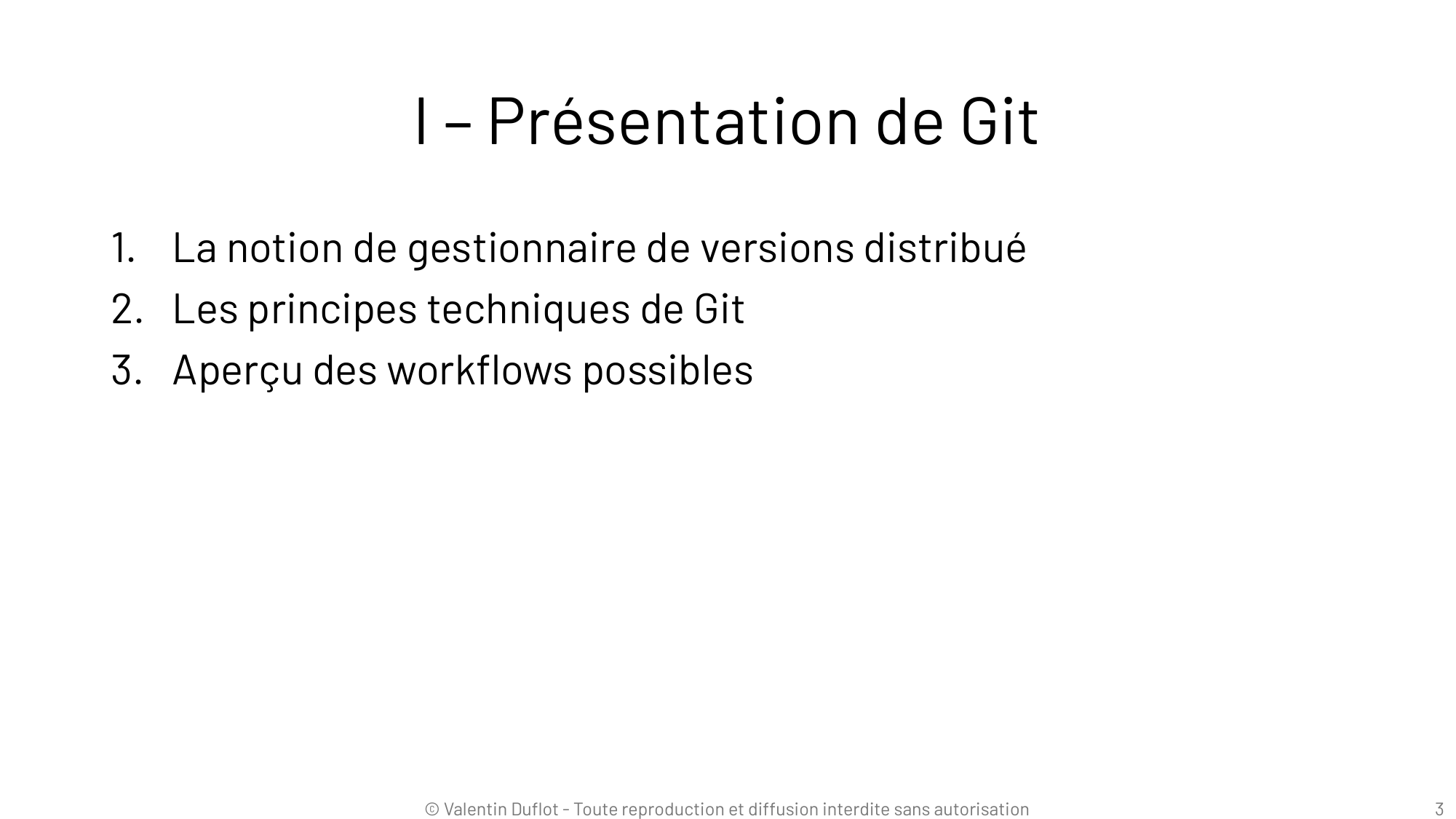

# I – Présentation de Git
La notion de gestionnaire de versions distribué
Les principes techniques de Git
Aperçu des workflows possibles
3
© Valentin Duflot - Toute reproduction et diffusion interdite sans autorisation